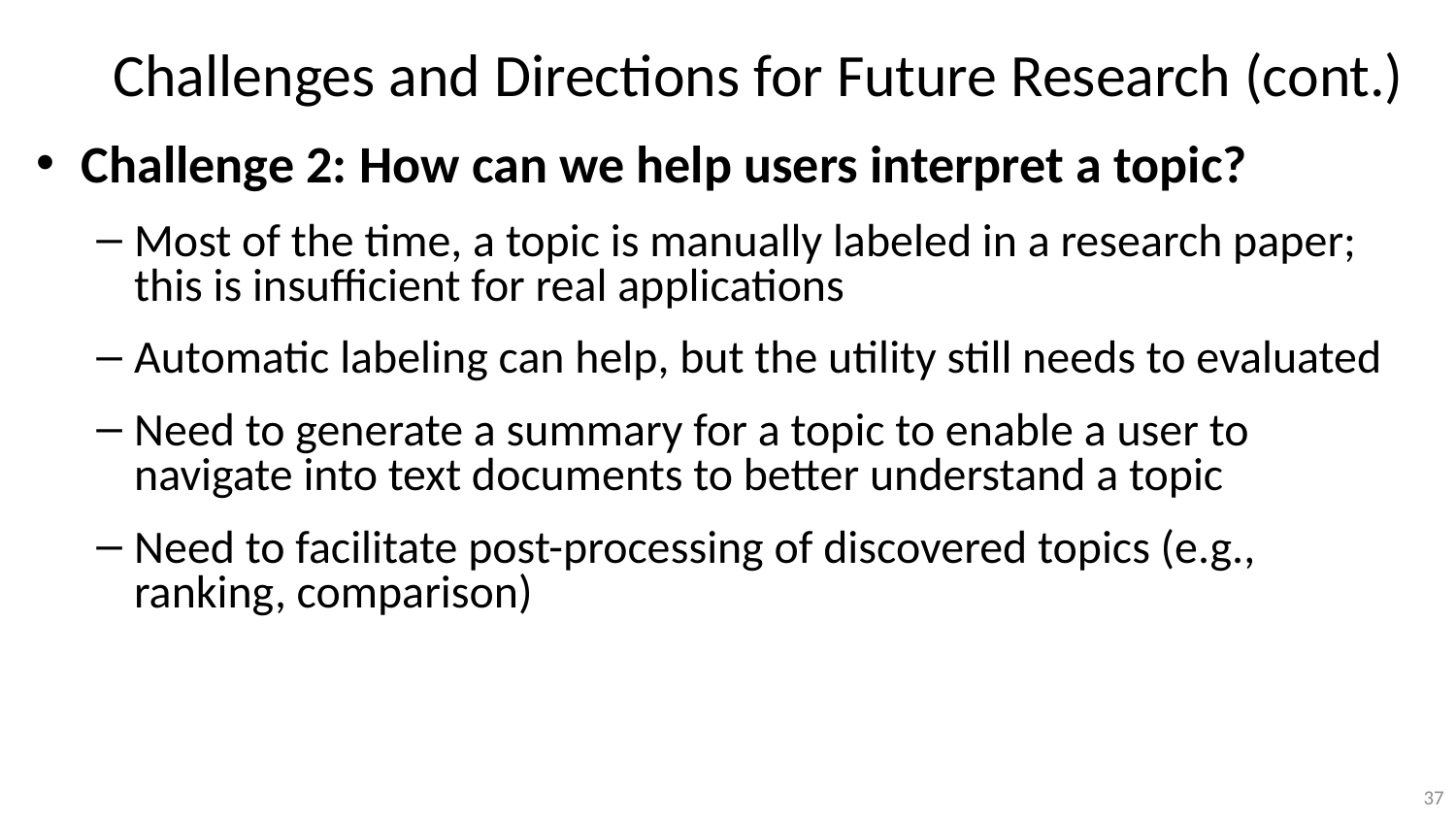

# Challenges and Directions for Future Research (cont.)
Challenge 2: How can we help users interpret a topic?
Most of the time, a topic is manually labeled in a research paper; this is insufficient for real applications
Automatic labeling can help, but the utility still needs to evaluated
Need to generate a summary for a topic to enable a user to navigate into text documents to better understand a topic
Need to facilitate post-processing of discovered topics (e.g., ranking, comparison)

37